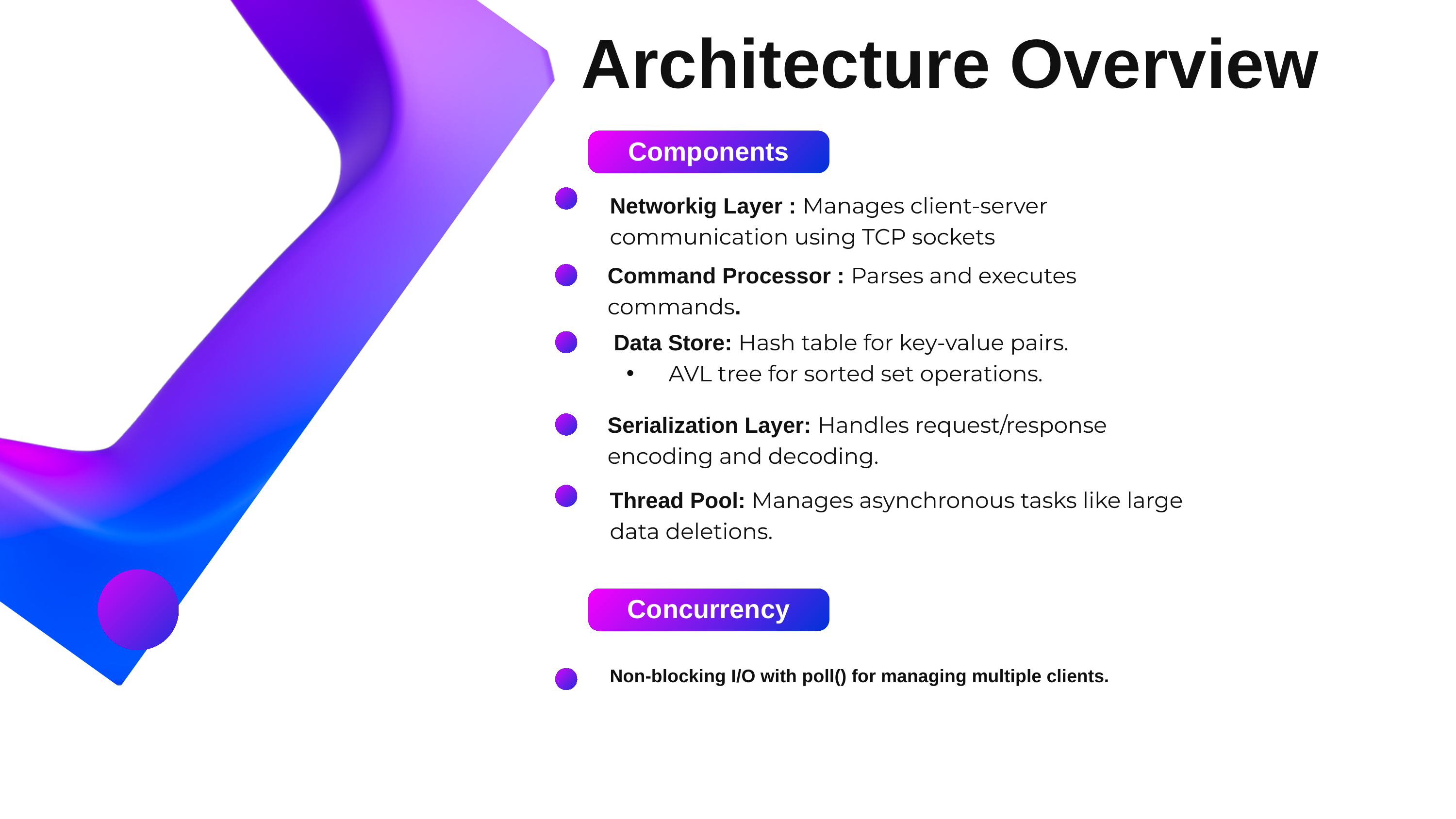

Architecture Overview

Components
Networkig Layer : Manages client-server communication using TCP sockets

Command Processor : Parses and executes commands.

 Data Store: Hash table for key-value pairs.
    AVL tree for sorted set operations.

Serialization Layer: Handles request/response encoding and decoding.

Thread Pool: Manages asynchronous tasks like large data deletions.

Concurrency
Non-blocking I/O with poll() for managing multiple clients.